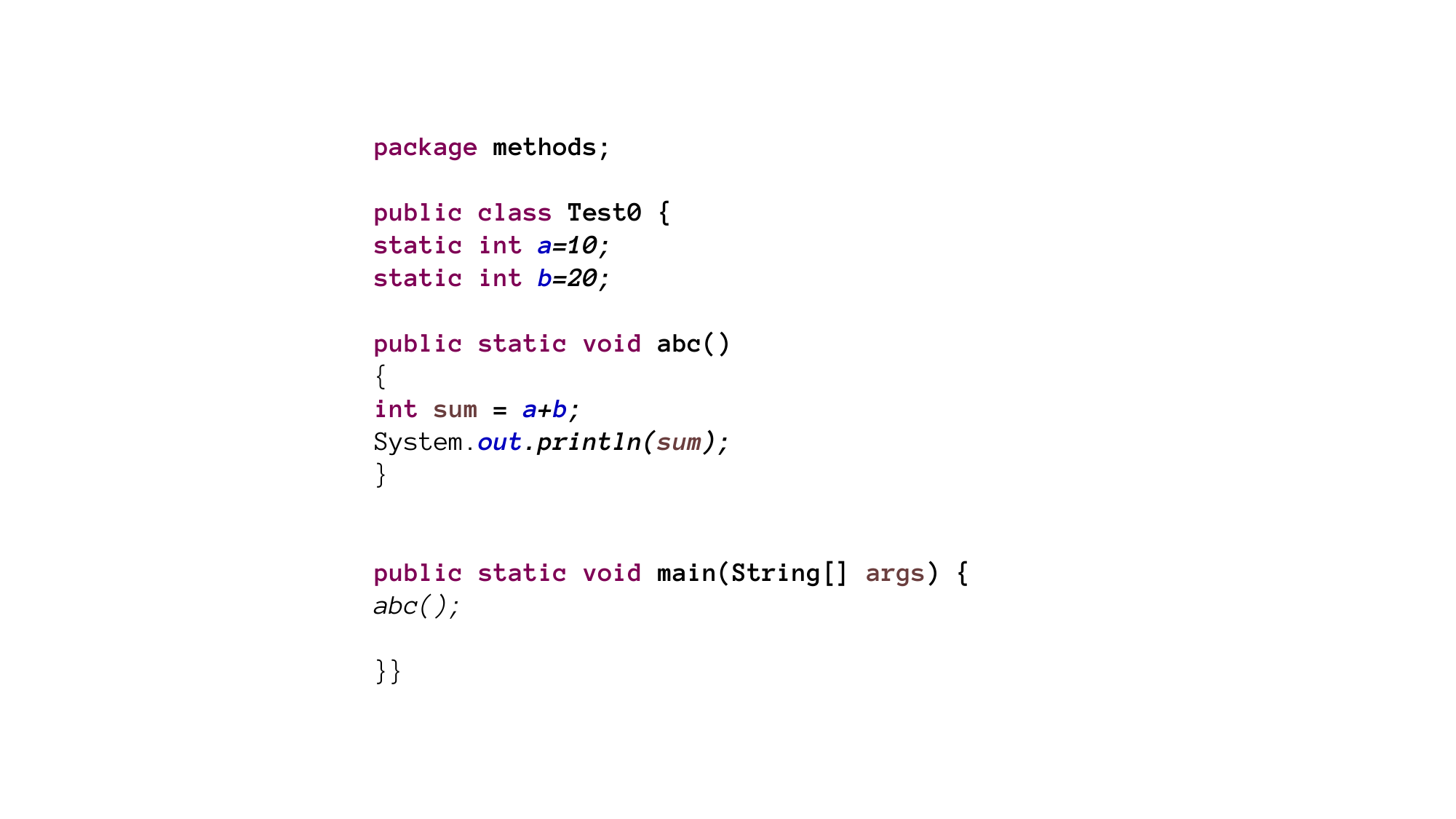

package methods;

public class Test0 {
static int a=10;
static int b=20;

public static void abc()
{
int sum = a+b;
System.out.println(sum);
}

public static void main(String[] args) {
abc();

}}
#